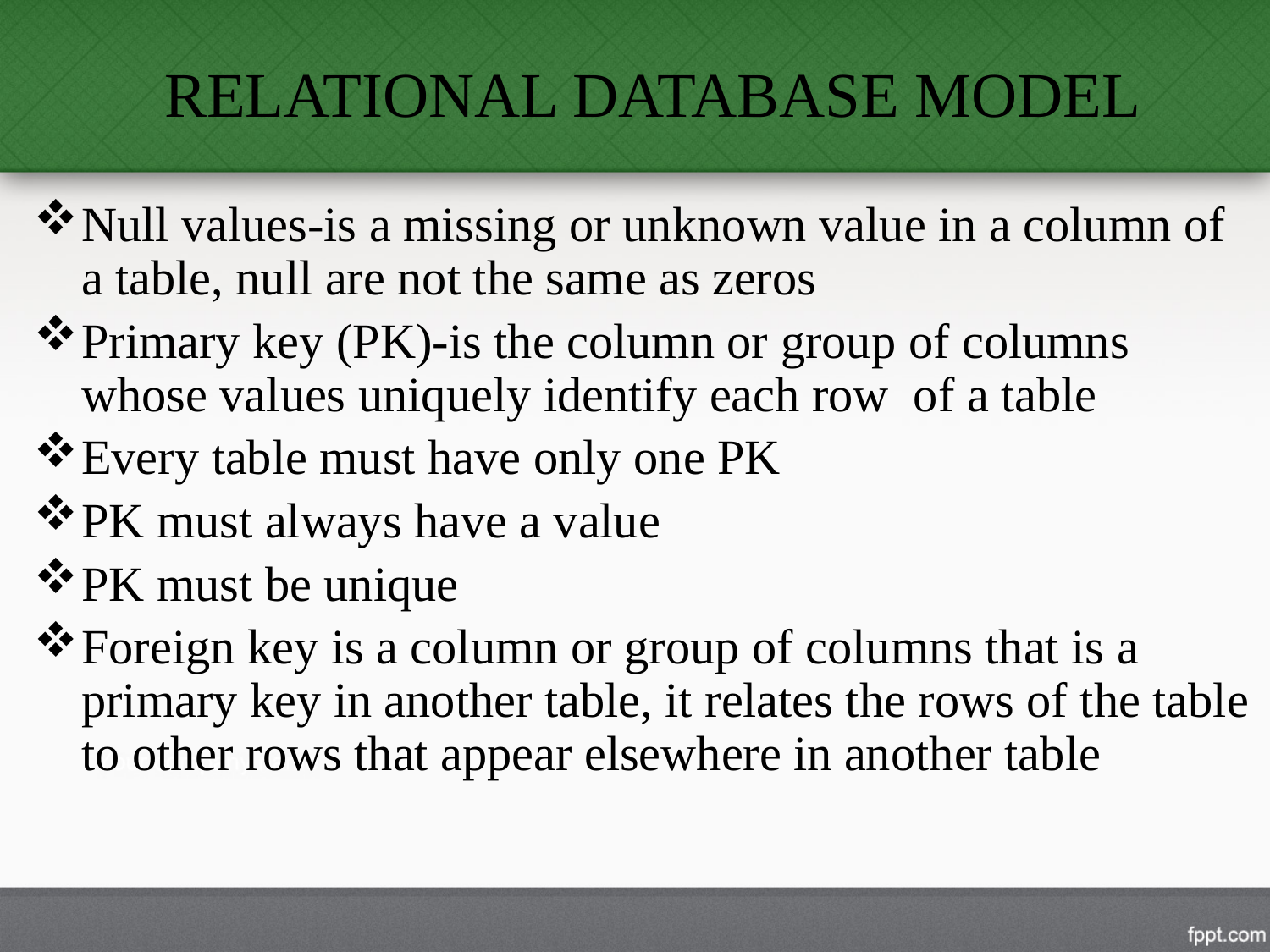

# RELATIONAL DATABASE MODEL
Null values-is a missing or unknown value in a column of a table, null are not the same as zeros
Primary key (PK)-is the column or group of columns whose values uniquely identify each row  of a table
Every table must have only one PK
PK must always have a value
PK must be unique
Foreign key is a column or group of columns that is a primary key in another table, it relates the rows of the table to other rows that appear elsewhere in another table